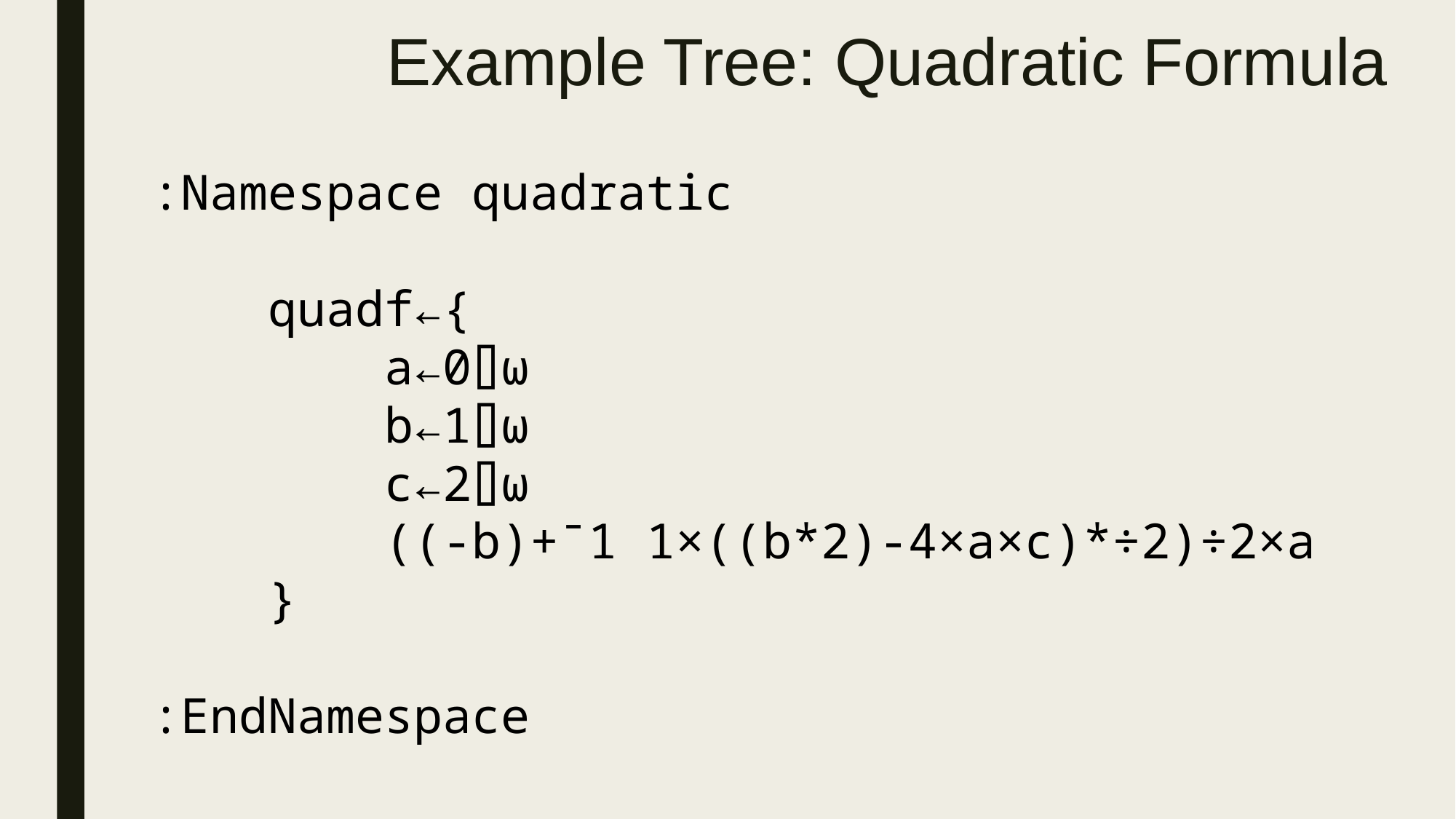

# Example Tree: Quadratic Formula
:Namespace quadratic

    quadf←{
        a←0⌷⍵
        b←1⌷⍵
        c←2⌷⍵
        ((-b)+¯1 1×((b*2)-4×a×c)*÷2)÷2×a
    }

:EndNamespace